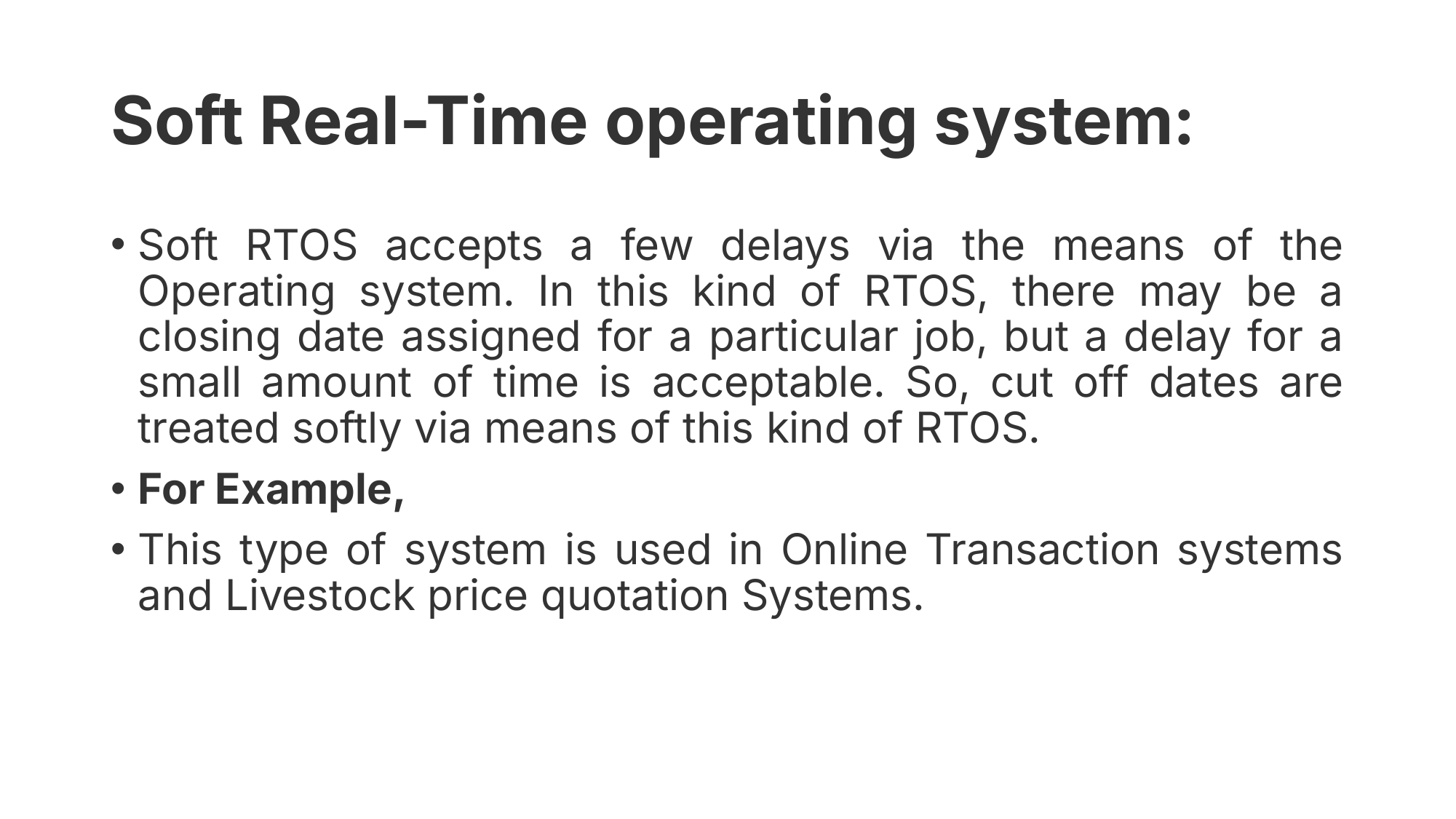

# Soft Real-Time operating system:
Soft RTOS accepts a few delays via the means of the Operating system. In this kind of RTOS, there may be a closing date assigned for a particular job, but a delay for a small amount of time is acceptable. So, cut off dates are treated softly via means of this kind of RTOS.
For Example,
This type of system is used in Online Transaction systems and Livestock price quotation Systems.